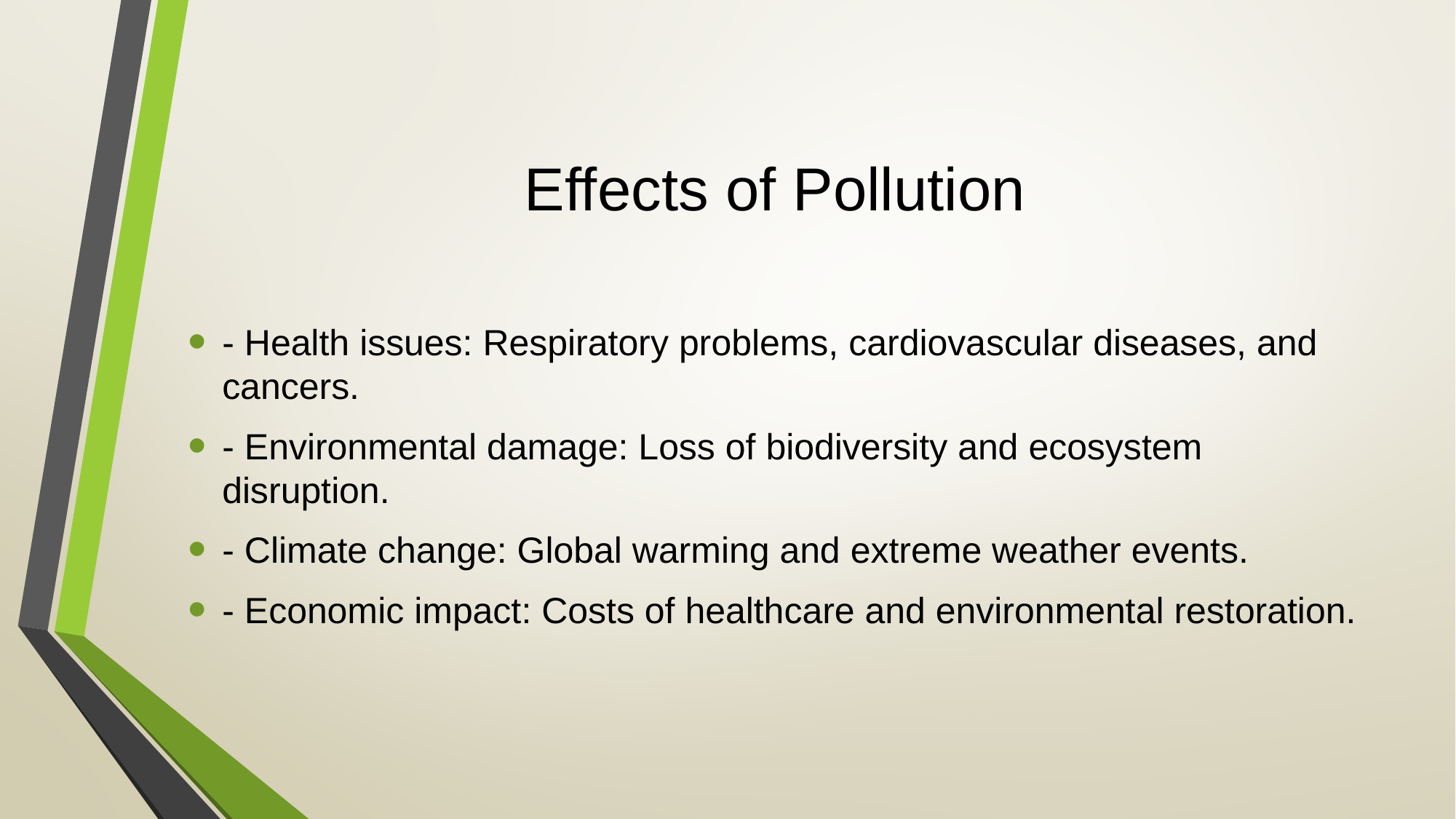

# Effects of Pollution
- Health issues: Respiratory problems, cardiovascular diseases, and cancers.
- Environmental damage: Loss of biodiversity and ecosystem disruption.
- Climate change: Global warming and extreme weather events.
- Economic impact: Costs of healthcare and environmental restoration.